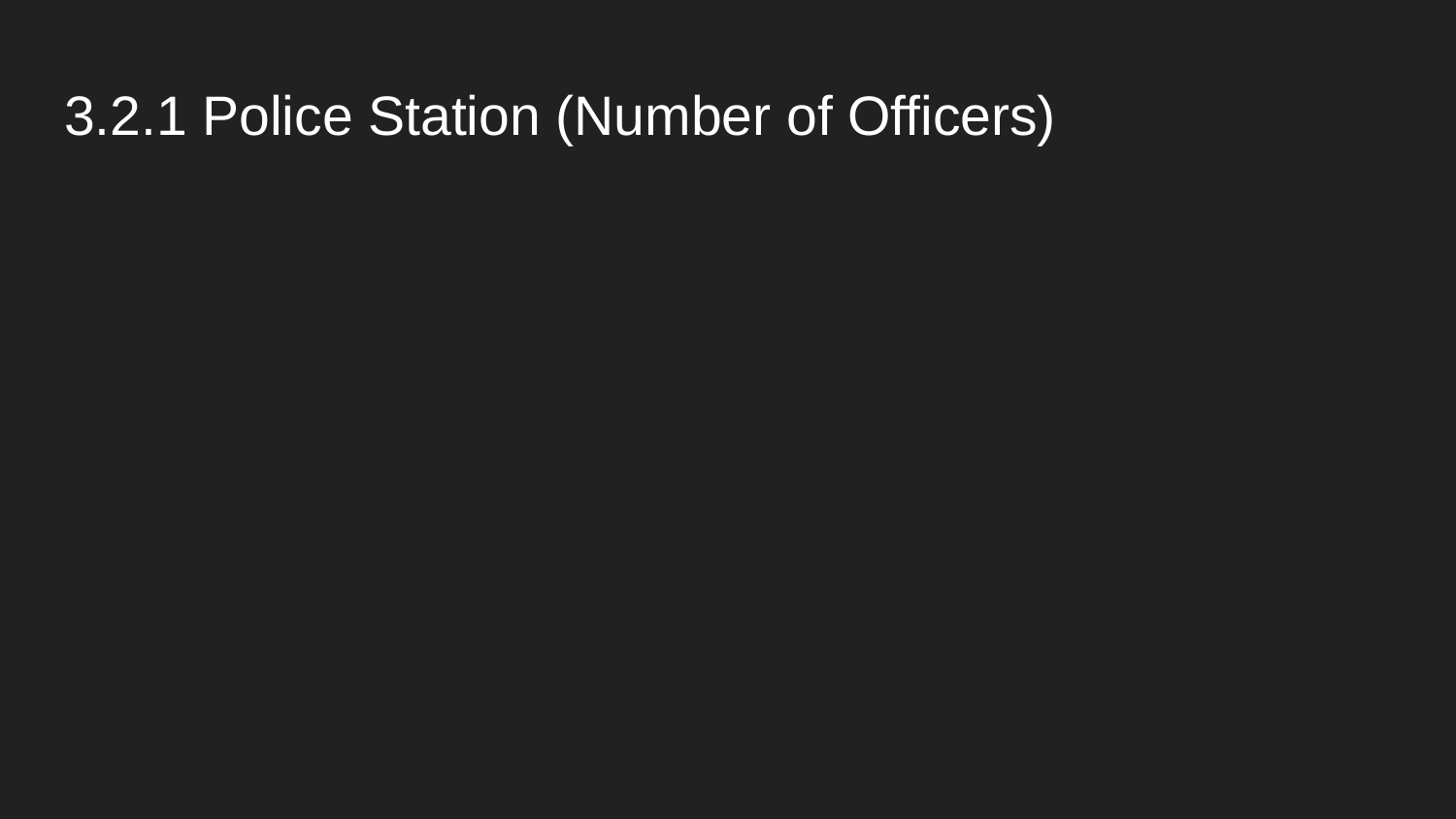

# 3.2.1 Police Station (Number of Officers)